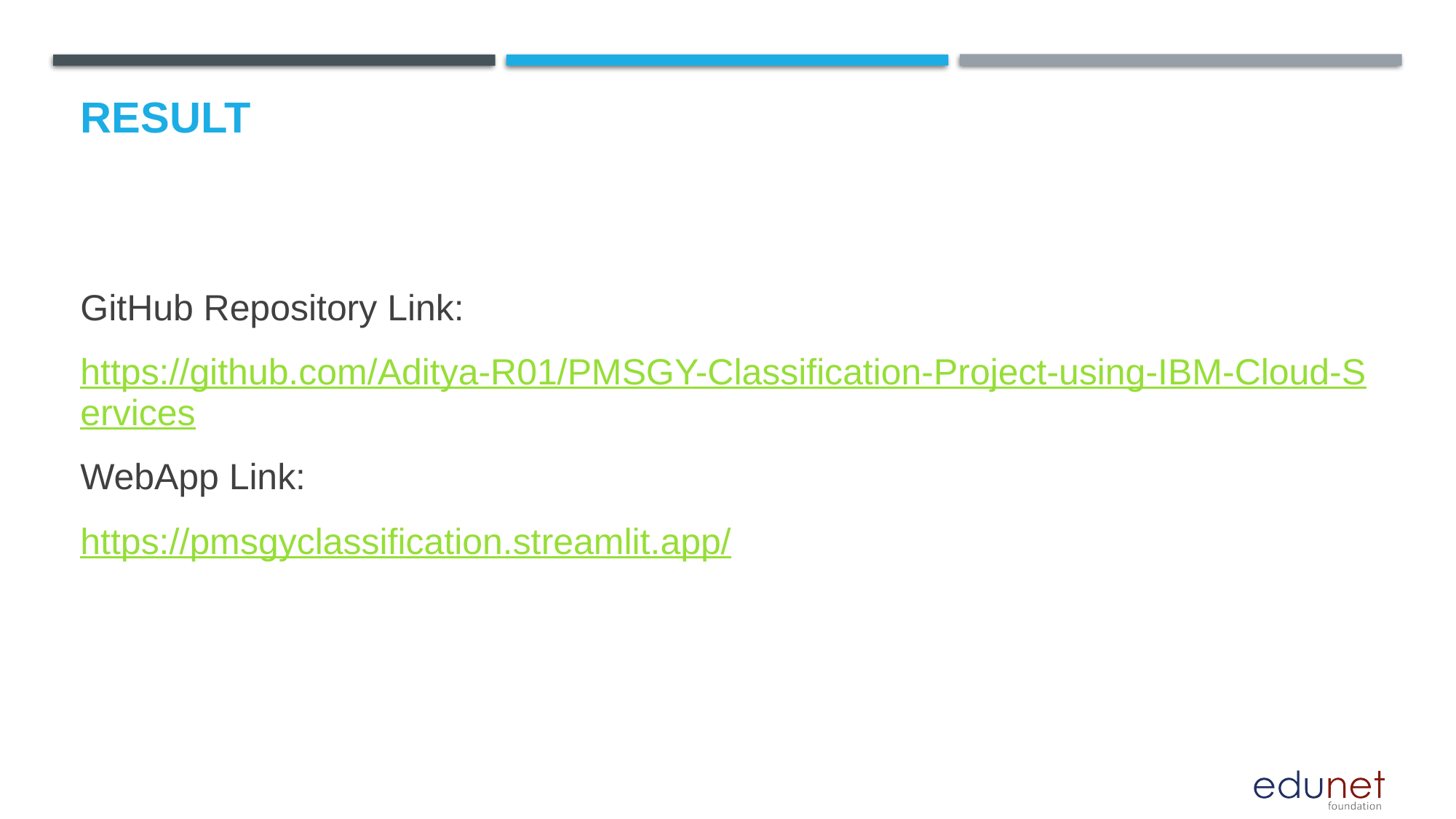

# Result
GitHub Repository Link:
https://github.com/Aditya-R01/PMSGY-Classification-Project-using-IBM-Cloud-Services
WebApp Link:
https://pmsgyclassification.streamlit.app/